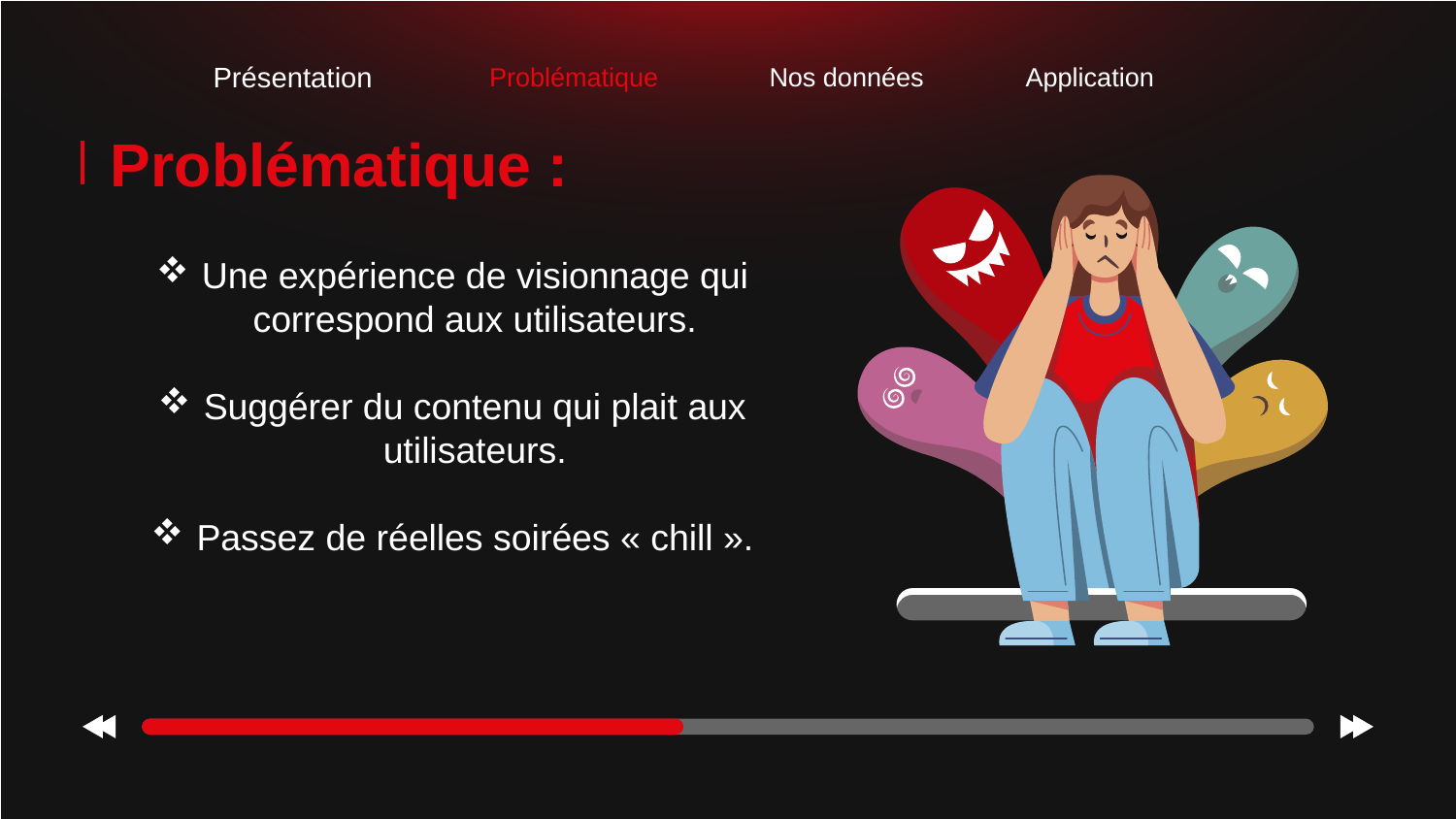

Présentation
Problématique

Nos données
Application
# Problématique :

Une expérience de visionnage qui correspond aux utilisateurs.

Suggérer du contenu qui plait aux utilisateurs.

Passez de réelles soirées « chill ».